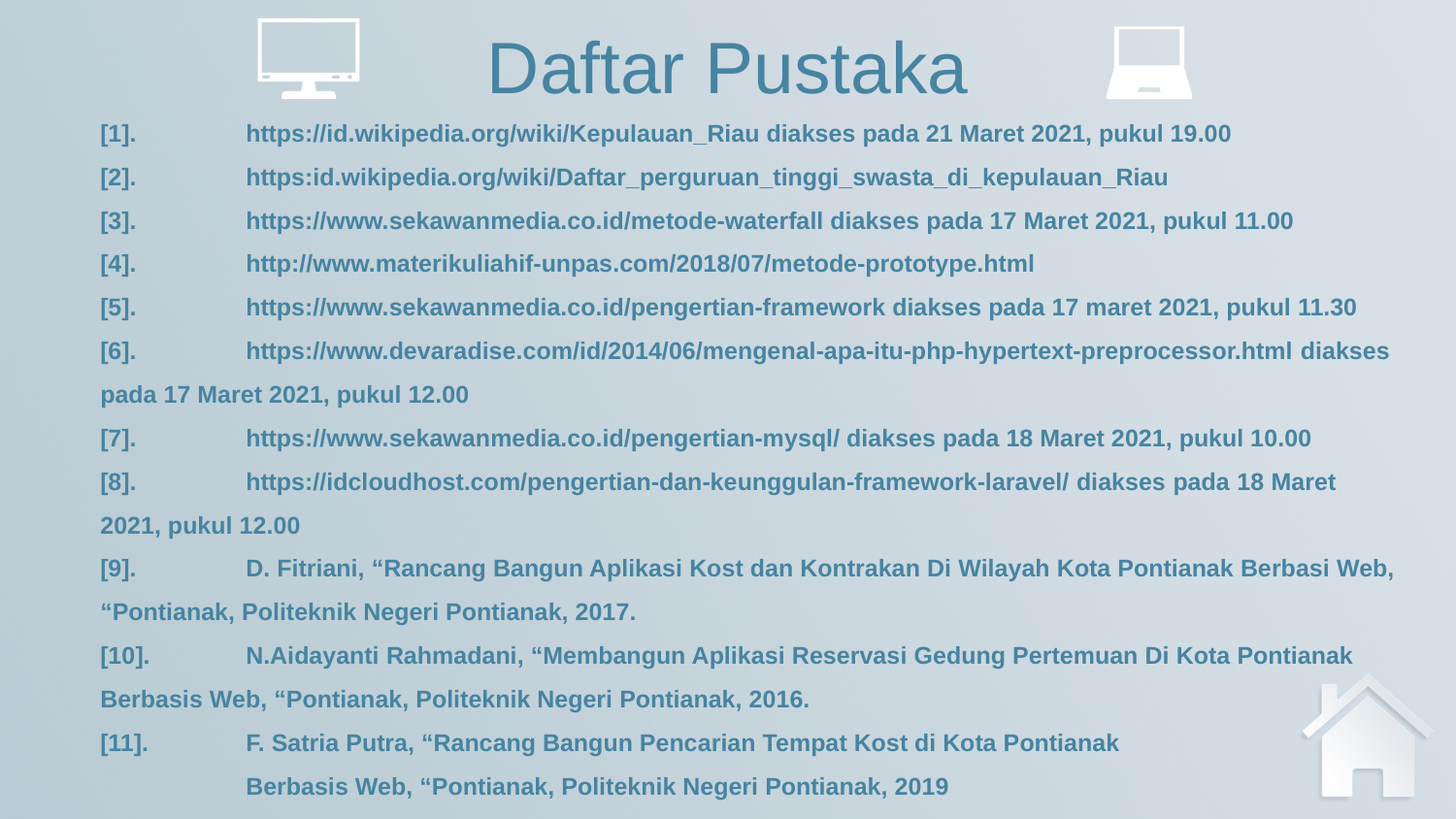

Daftar Pustaka

[1].	https://id.wikipedia.org/wiki/Kepulauan_Riau diakses pada 21 Maret 2021, pukul 19.00
[2].	https:id.wikipedia.org/wiki/Daftar_perguruan_tinggi_swasta_di_kepulauan_Riau
[3].	https://www.sekawanmedia.co.id/metode-waterfall diakses pada 17 Maret 2021, pukul 11.00
[4].	http://www.materikuliahif-unpas.com/2018/07/metode-prototype.html
[5].	https://www.sekawanmedia.co.id/pengertian-framework diakses pada 17 maret 2021, pukul 11.30
[6].	https://www.devaradise.com/id/2014/06/mengenal-apa-itu-php-hypertext-preprocessor.html diakses 	pada 17 Maret 2021, pukul 12.00
[7].	https://www.sekawanmedia.co.id/pengertian-mysql/ diakses pada 18 Maret 2021, pukul 10.00
[8].	https://idcloudhost.com/pengertian-dan-keunggulan-framework-laravel/ diakses pada 18 Maret 	2021, pukul 12.00
[9].	D. Fitriani, “Rancang Bangun Aplikasi Kost dan Kontrakan Di Wilayah Kota Pontianak Berbasi Web, 	“Pontianak, Politeknik Negeri Pontianak, 2017.
[10].	N.Aidayanti Rahmadani, “Membangun Aplikasi Reservasi Gedung Pertemuan Di Kota Pontianak 	Berbasis Web, “Pontianak, Politeknik Negeri Pontianak, 2016.
[11].	F. Satria Putra, “Rancang Bangun Pencarian Tempat Kost di Kota Pontianak
	Berbasis Web, “Pontianak, Politeknik Negeri Pontianak, 2019